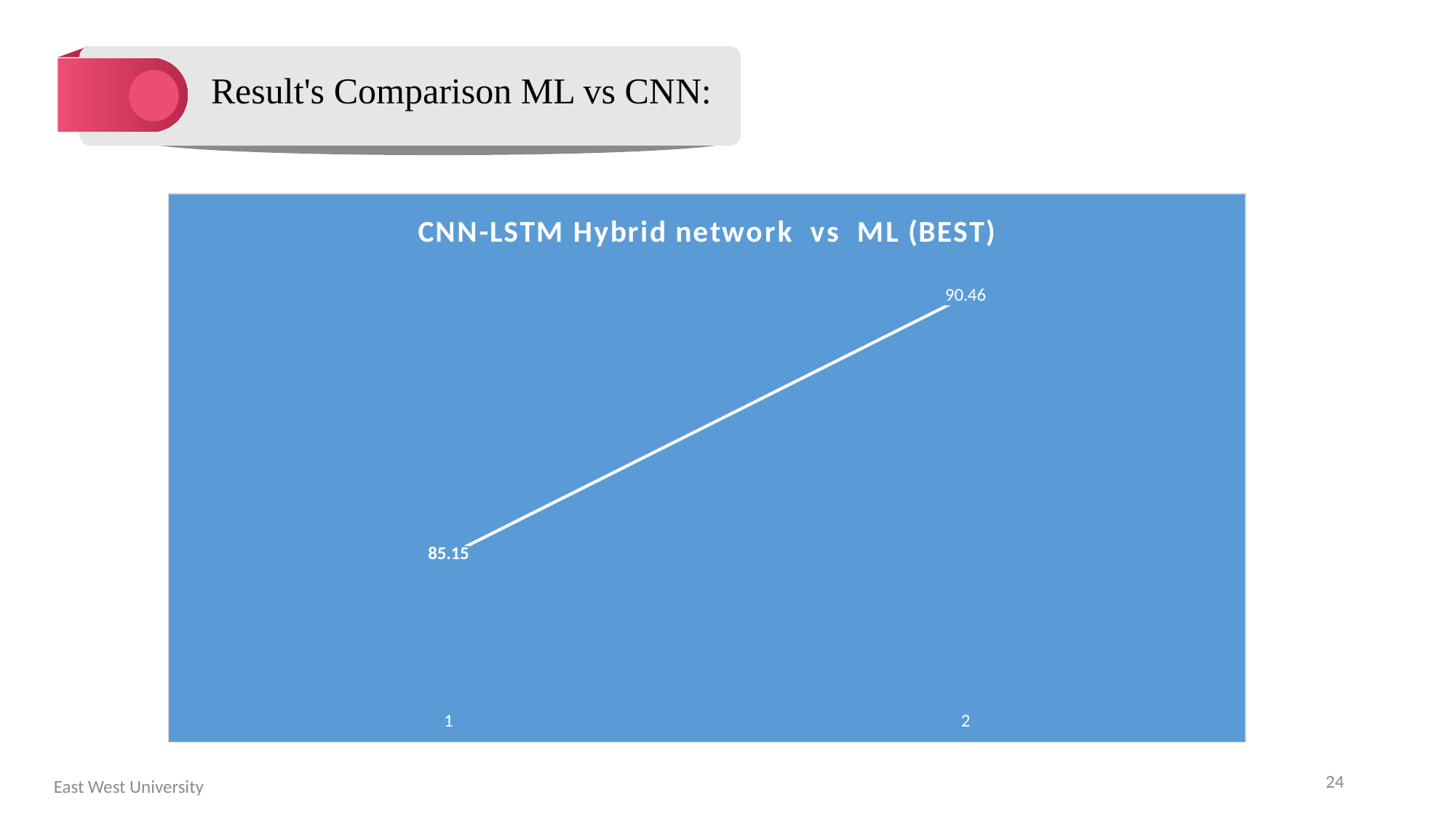

Result's Comparison ML vs CNN:

### Chart: CNN-LSTM Hybrid network  vs  ML (BEST)

| Category | CNN VS ML (BEST) |
|---|---|
24
East West University